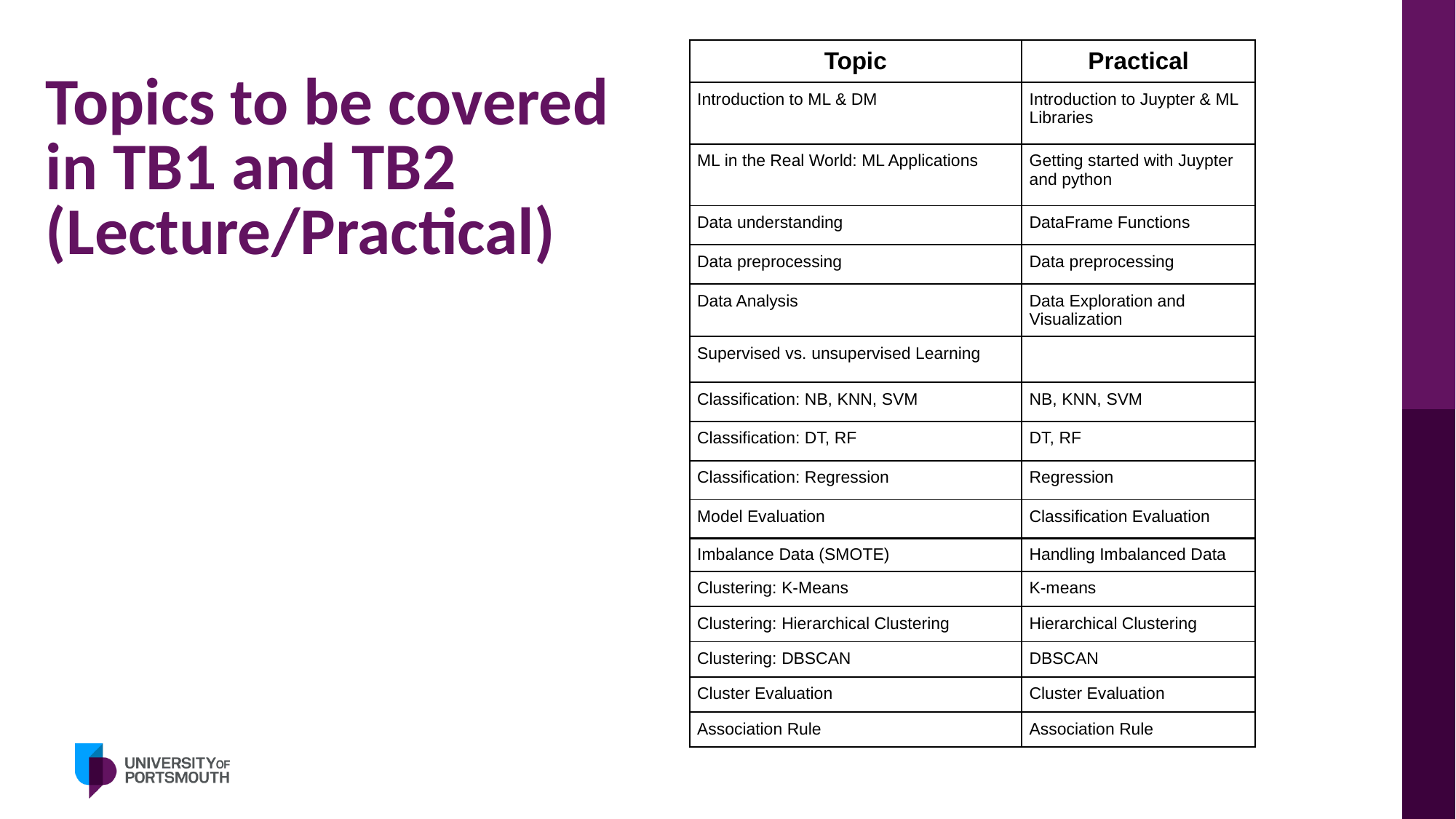

| Topic | Practical |
| --- | --- |
| Introduction to ML & DM | Introduction to Juypter & ML Libraries |
| ML in the Real World: ML Applications | Getting started with Juypter and python |
| Data understanding | DataFrame Functions |
| Data preprocessing | Data preprocessing |
| Data Analysis | Data Exploration and Visualization |
| Supervised vs. unsupervised Learning |  |
| Classification: NB, KNN, SVM | NB, KNN, SVM |
| Classification: DT, RF | DT, RF |
| Classification: Regression | Regression |
| Model Evaluation | Classification Evaluation |
# Topics to be covered in TB1 and TB2 (Lecture/Practical)

| Imbalance Data (SMOTE) | Handling Imbalanced Data |
| --- | --- |
| Clustering: K-Means | K-means |
| Clustering: Hierarchical Clustering | Hierarchical Clustering |
| Clustering: DBSCAN | DBSCAN |
| Cluster Evaluation | Cluster Evaluation |
| Association Rule | Association Rule |